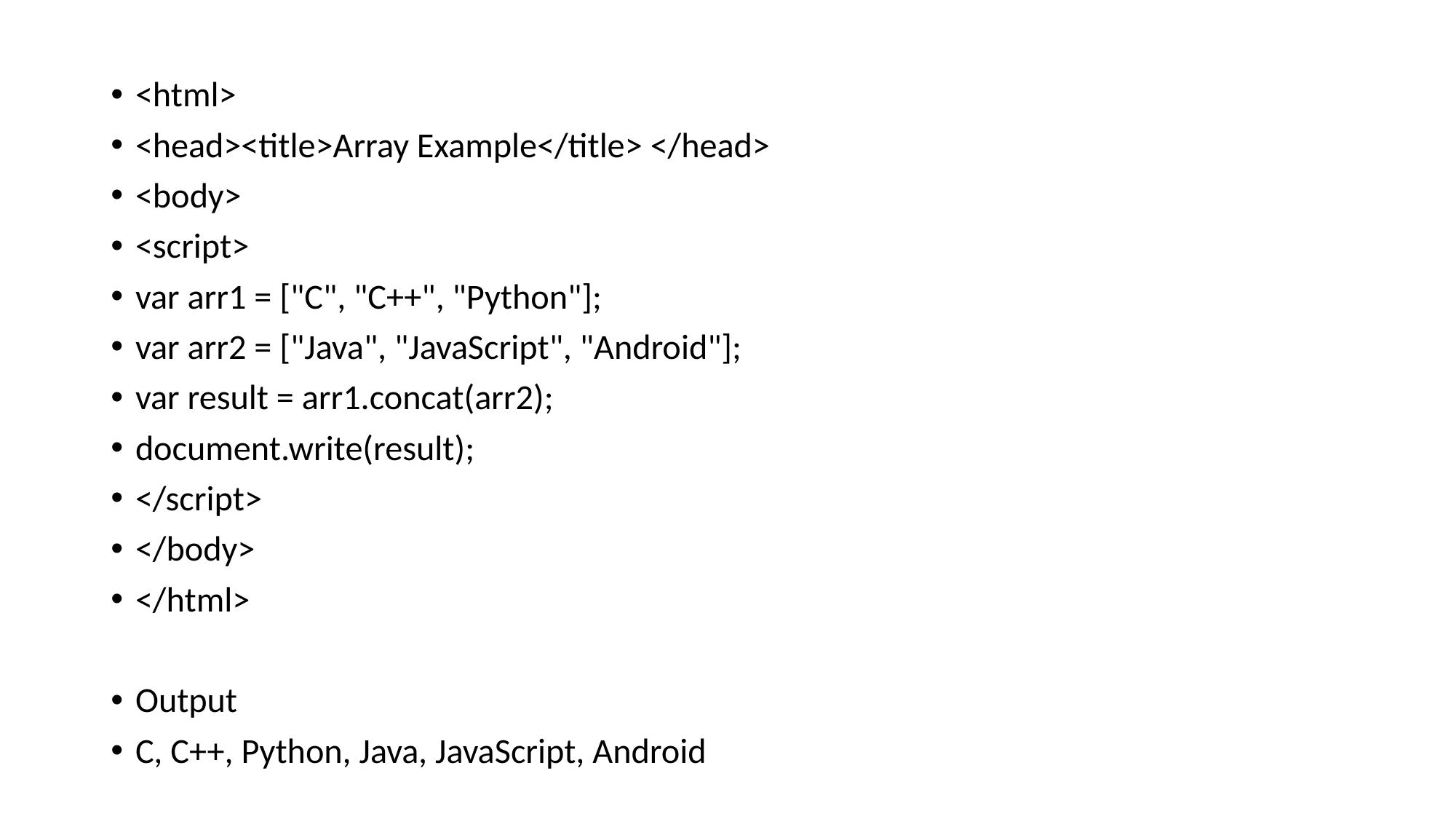

<html>
<head><title>Array Example</title> </head>
<body>
<script>
var arr1 = ["C", "C++", "Python"];
var arr2 = ["Java", "JavaScript", "Android"];
var result = arr1.concat(arr2);
document.write(result);
</script>
</body>
</html>

Output
C, C++, Python, Java, JavaScript, Android